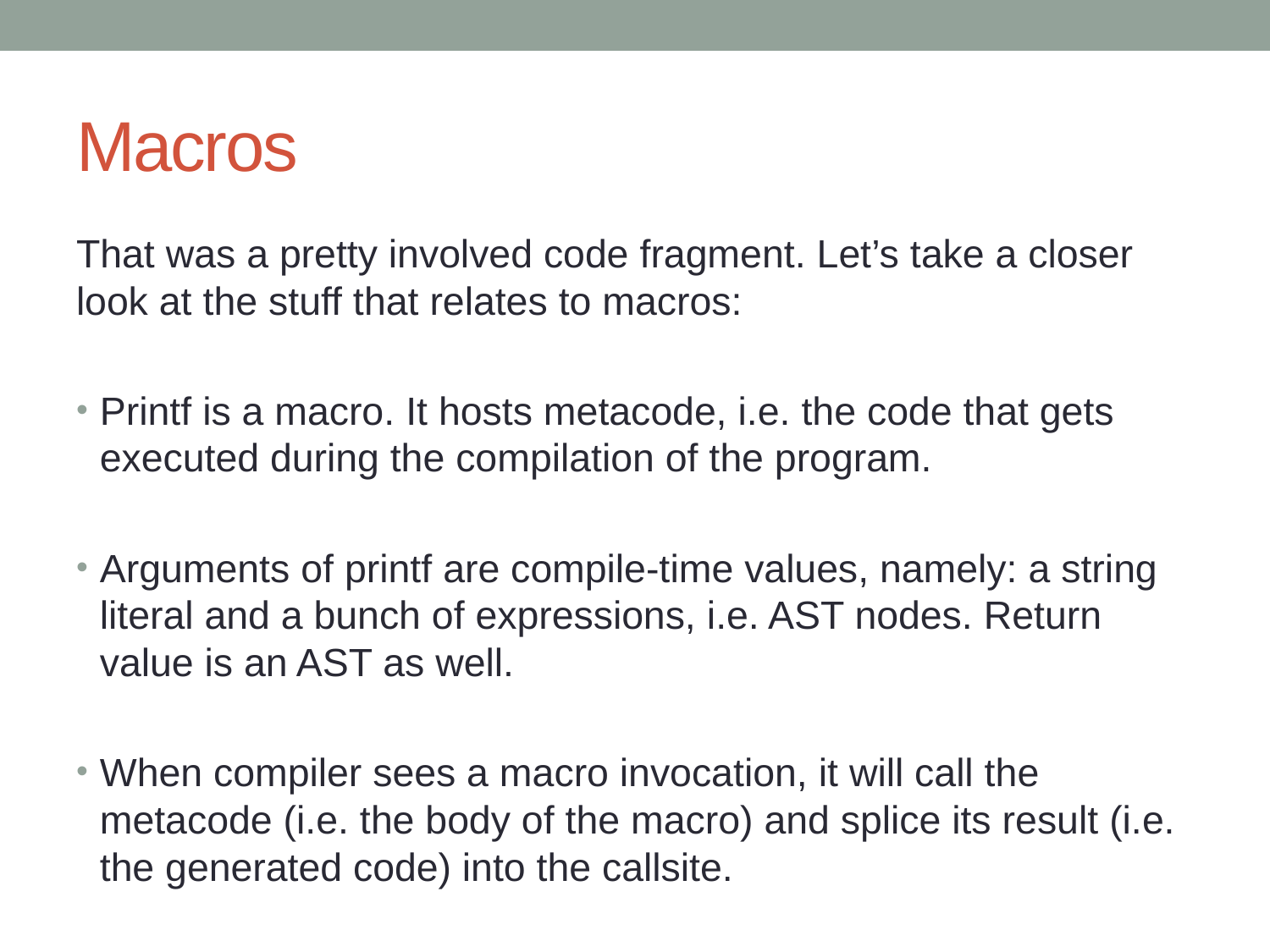

# Macros
That was a pretty involved code fragment. Let’s take a closer look at the stuff that relates to macros:

Printf is a macro. It hosts metacode, i.e. the code that gets executed during the compilation of the program.

Arguments of printf are compile-time values, namely: a string literal and a bunch of expressions, i.e. AST nodes. Return value is an AST as well.

When compiler sees a macro invocation, it will call the metacode (i.e. the body of the macro) and splice its result (i.e. the generated code) into the callsite.